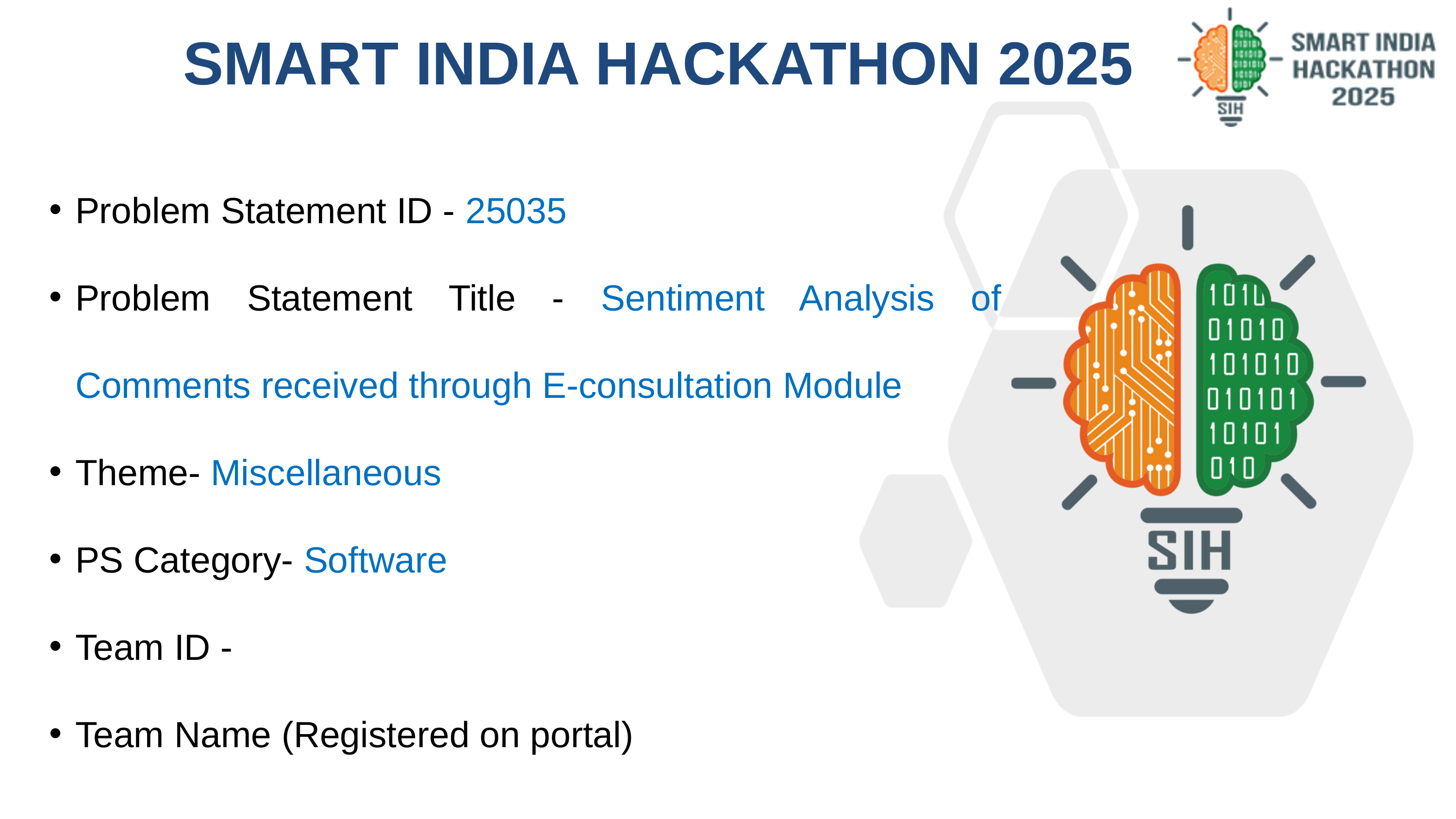

SMART INDIA HACKATHON 2025

Problem Statement ID - 25035
Problem Statement Title - Sentiment Analysis of Comments received through E-consultation Module
Theme- Miscellaneous
PS Category- Software
Team ID -
Team Name (Registered on portal)